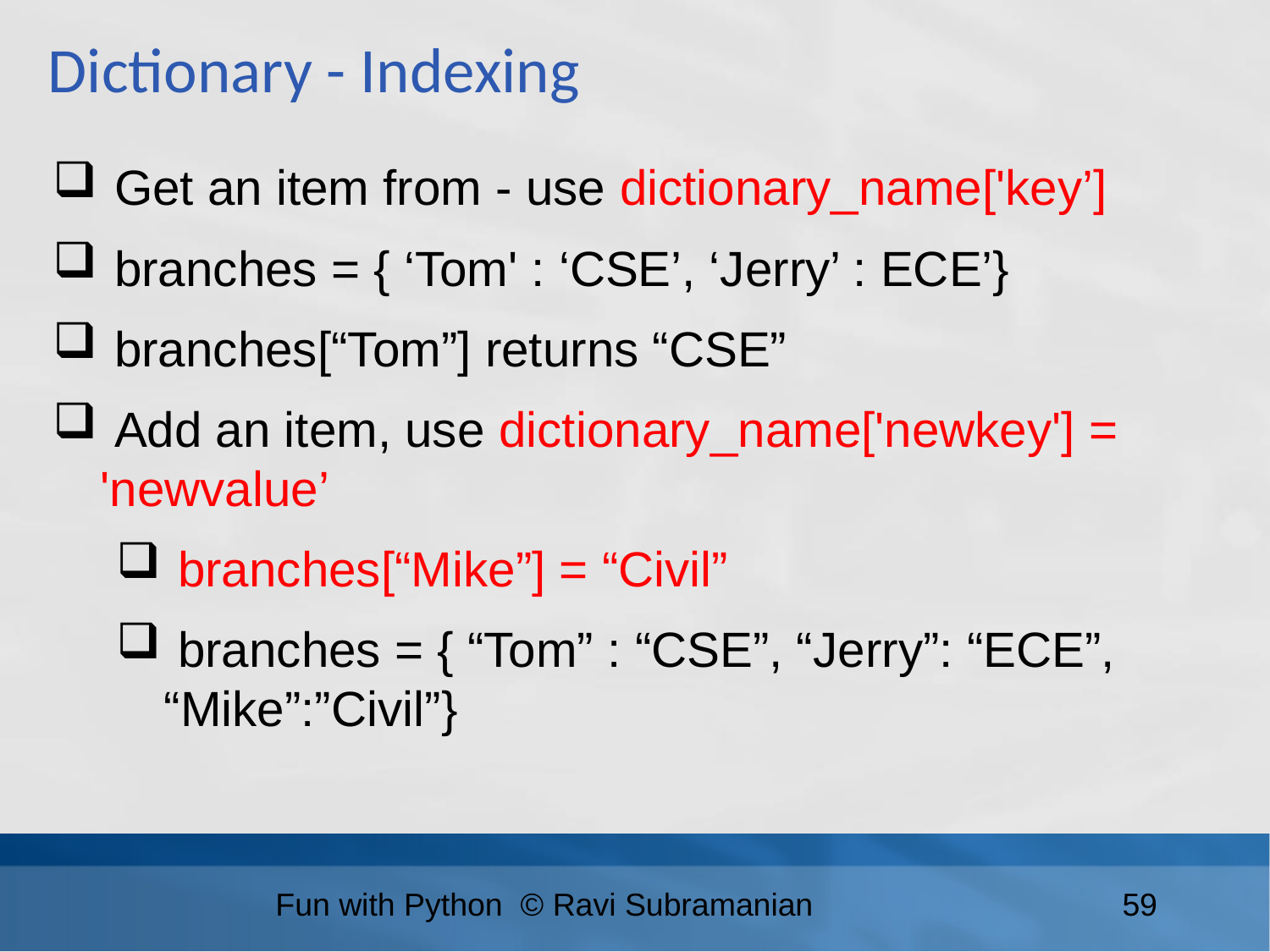

Dictionary - Indexing
 Get an item from - use dictionary_name['key’]
 branches = { ‘Tom' : ‘CSE’, ‘Jerry’ : ECE’}
 branches[“Tom”] returns “CSE”
 Add an item, use dictionary_name['newkey'] = 'newvalue’
 branches[“Mike”] = “Civil”
 branches = { “Tom” : “CSE”, “Jerry”: “ECE”, “Mike”:”Civil”}